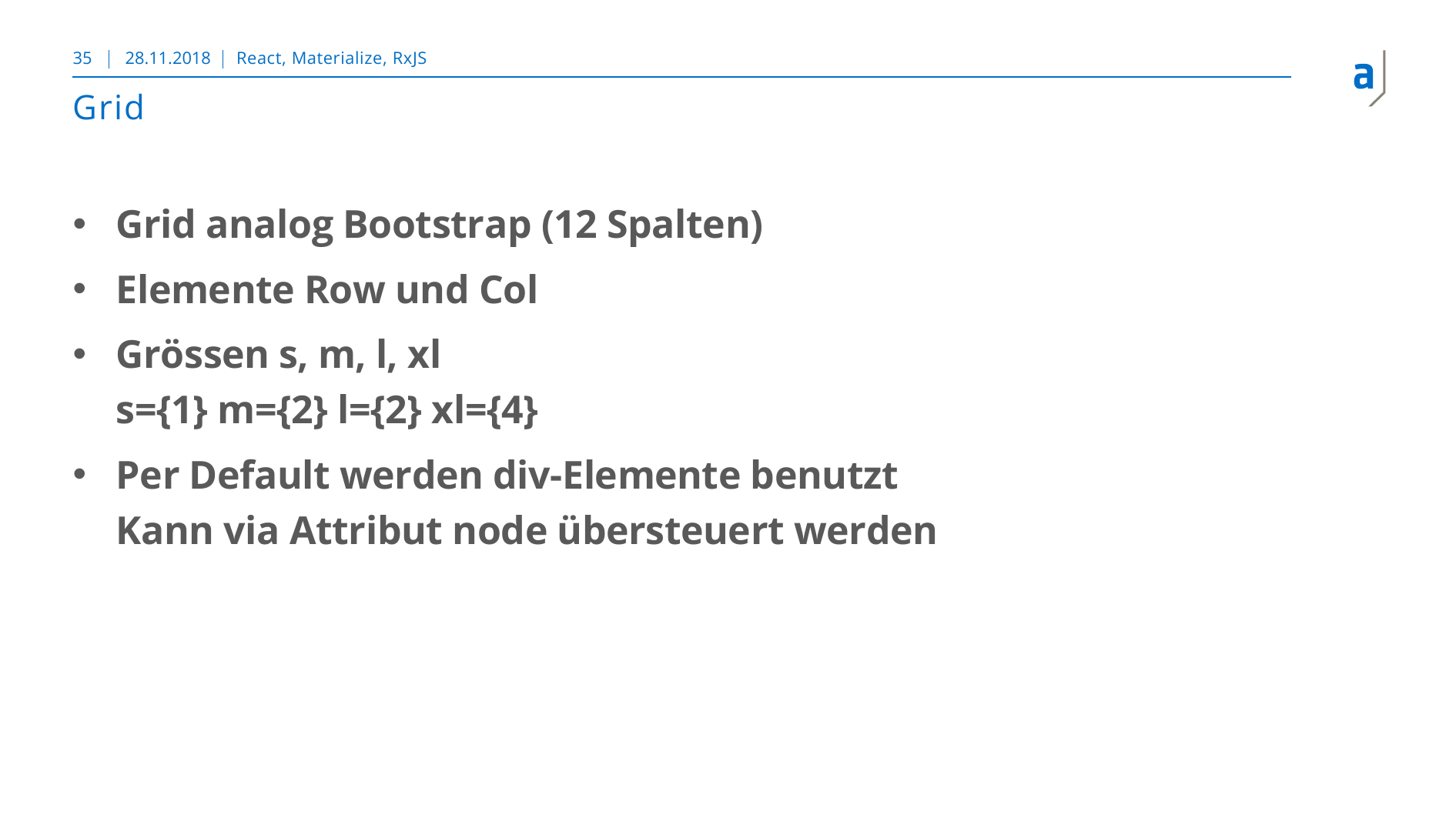

35
28.11.2018
React, Materialize, RxJS
# Grid
Grid analog Bootstrap (12 Spalten)
Elemente Row und Col
Grössen s, m, l, xl
s={1} m={2} l={2} xl={4}
Per Default werden div-Elemente benutzt
Kann via Attribut node übersteuert werden